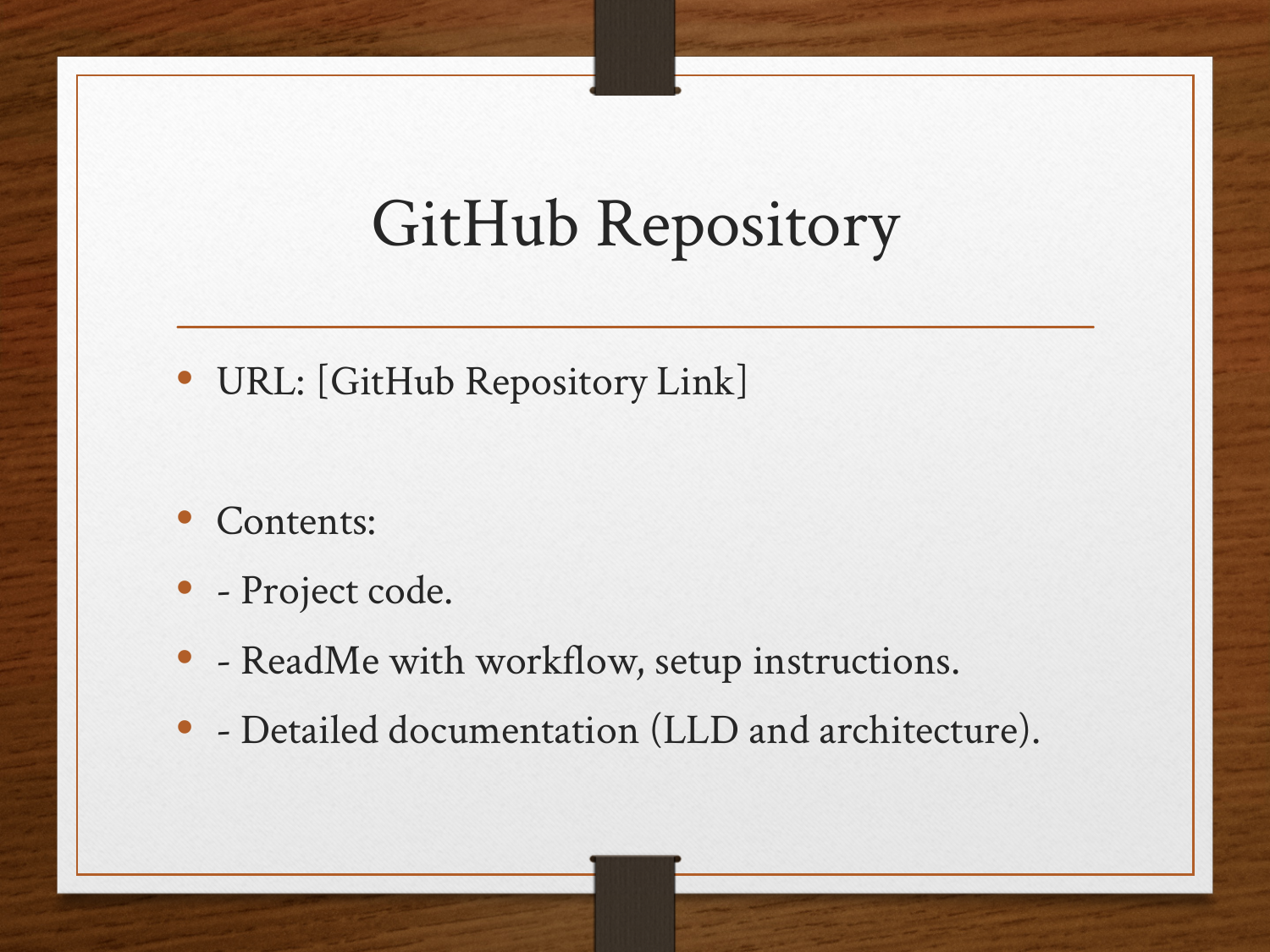

# GitHub Repository
URL: [GitHub Repository Link]

Contents:
- Project code.
- ReadMe with workflow, setup instructions.
- Detailed documentation (LLD and architecture).